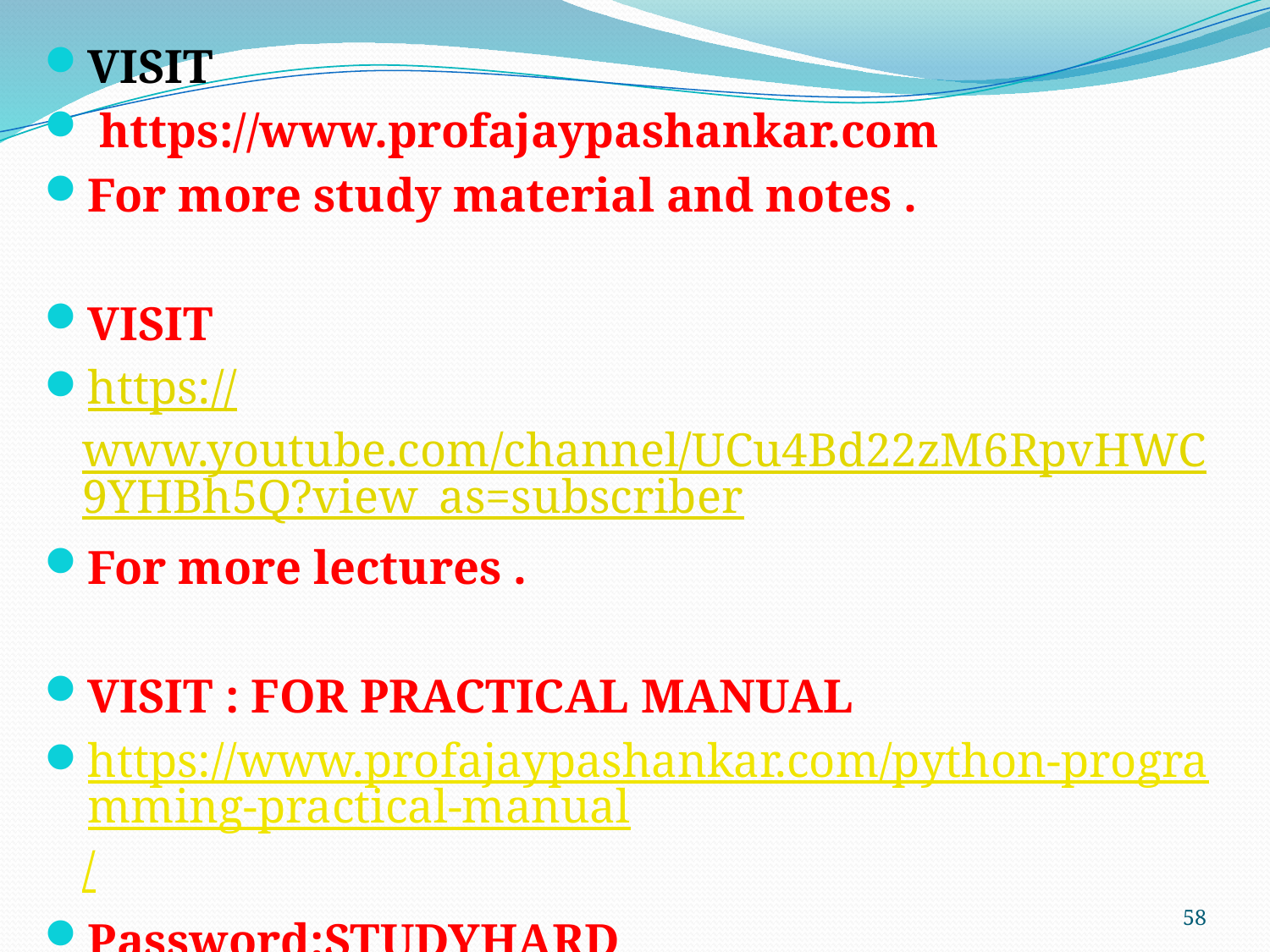

VISIT
 https://www.profajaypashankar.com
For more study material and notes .

VISIT
https://www.youtube.com/channel/UCu4Bd22zM6RpvHWC9YHBh5Q?view_as=subscriber
For more lectures .

VISIT : FOR PRACTICAL MANUAL
https://www.profajaypashankar.com/python-programming-practical-manual/
Password:STUDYHARD

58